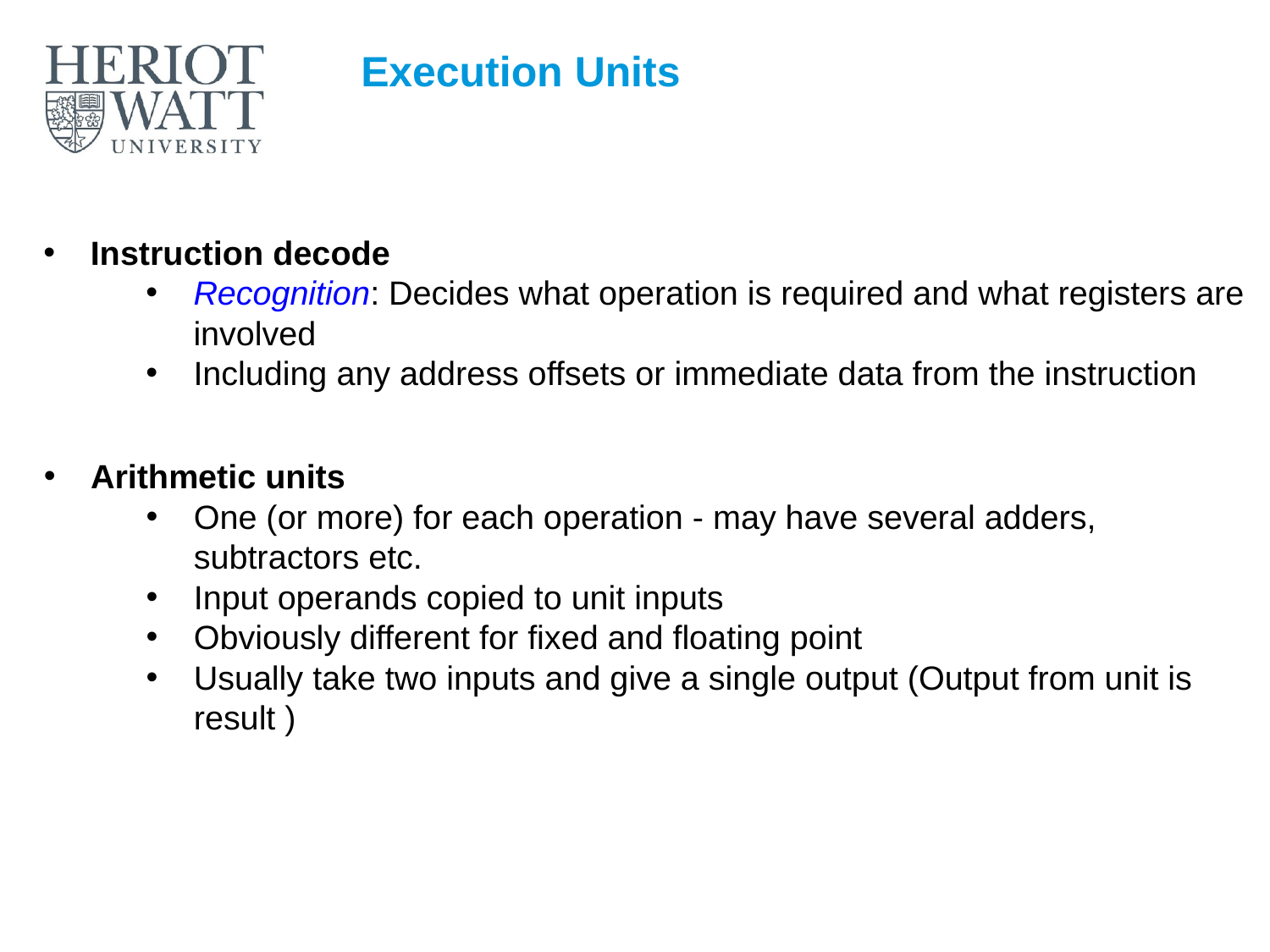

# Execution Units
Instruction decode
Recognition: Decides what operation is required and what registers are involved
Including any address offsets or immediate data from the instruction

Arithmetic units
One (or more) for each operation - may have several adders, subtractors etc.
Input operands copied to unit inputs
Obviously different for fixed and floating point
Usually take two inputs and give a single output (Output from unit is result )